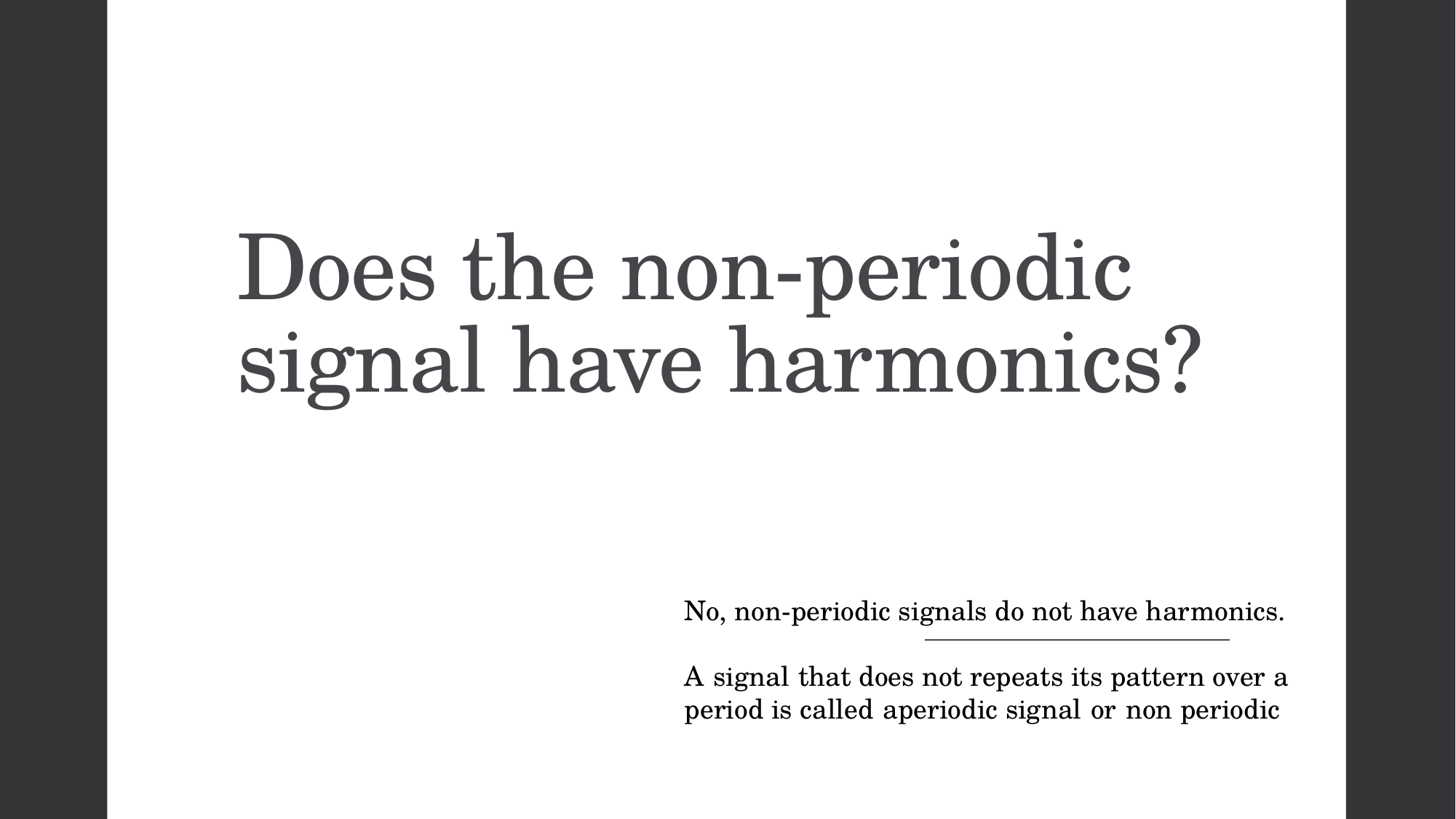

# Does the non-periodic signal have harmonics?
No, non-periodic signals do not have harmonics.

A signal that does not repeats its pattern over a period is called aperiodic signal or non periodic